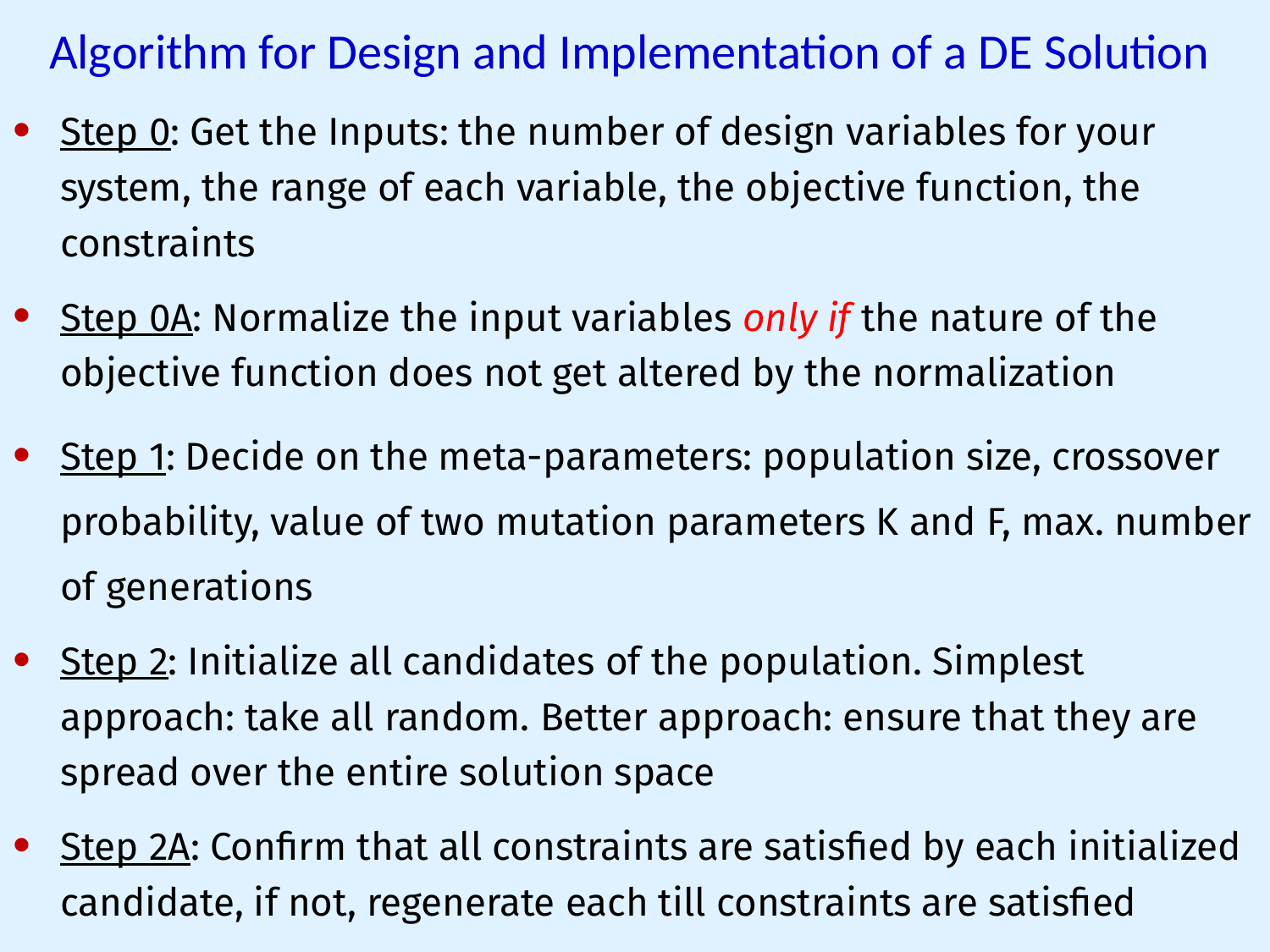

# Algorithm for Design and Implementation of a DE Solution
Step 0: Get the Inputs: the number of design variables for your system, the range of each variable, the objective function, the constraints
Step 0A: Normalize the input variables only if the nature of the objective function does not get altered by the normalization
Step 1: Decide on the meta-parameters: population size, crossover probability, value of two mutation parameters K and F, max. number of generations
Step 2: Initialize all candidates of the population. Simplest approach: take all random. Better approach: ensure that they are spread over the entire solution space
Step 2A: Confirm that all constraints are satisfied by each initialized candidate, if not, regenerate each till constraints are satisfied